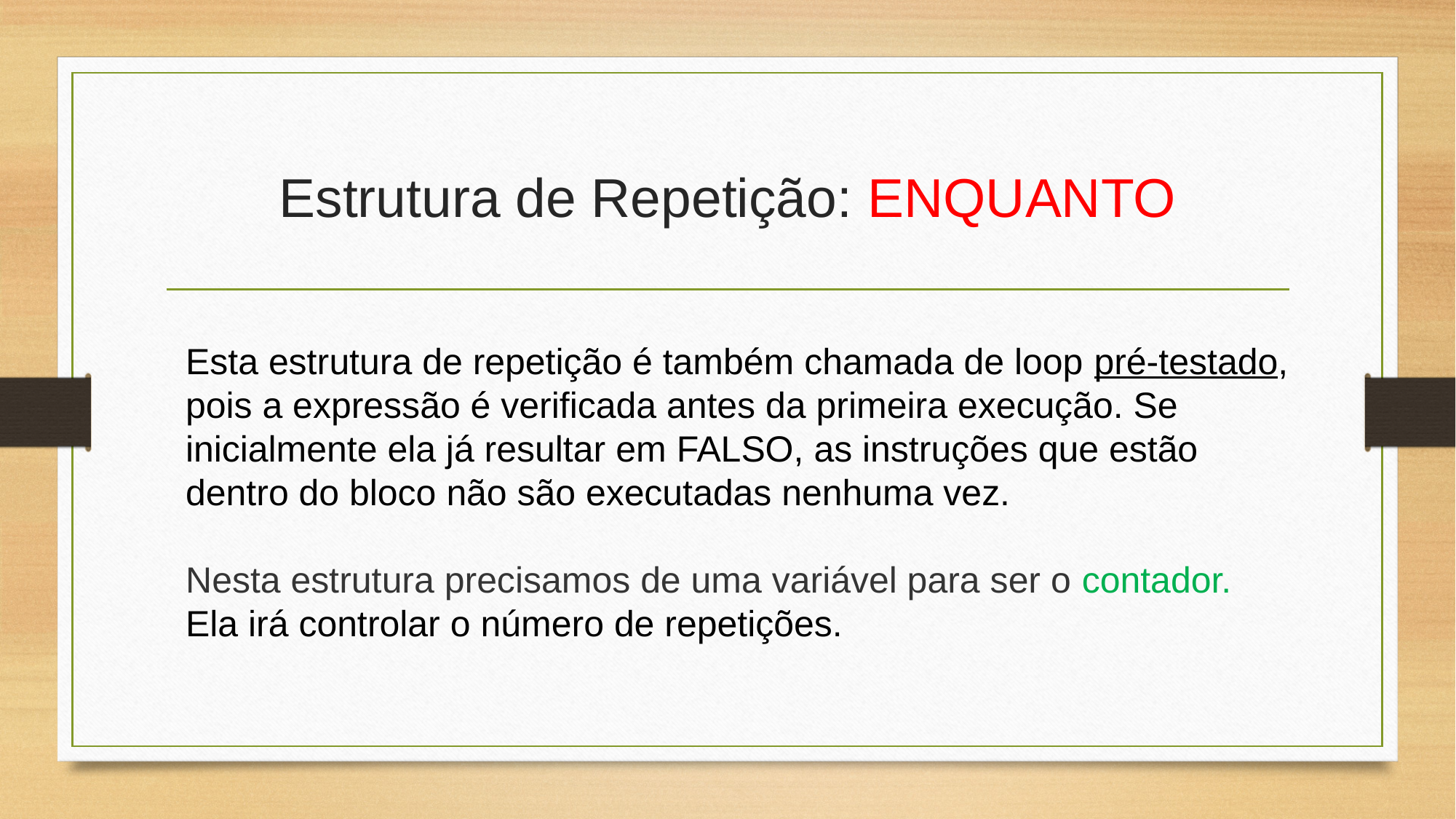

# Estrutura de Repetição: ENQUANTO
Esta estrutura de repetição é também chamada de loop pré-testado, pois a expressão é verificada antes da primeira execução. Se inicialmente ela já resultar em FALSO, as instruções que estão dentro do bloco não são executadas nenhuma vez.

Nesta estrutura precisamos de uma variável para ser o contador. Ela irá controlar o número de repetições.